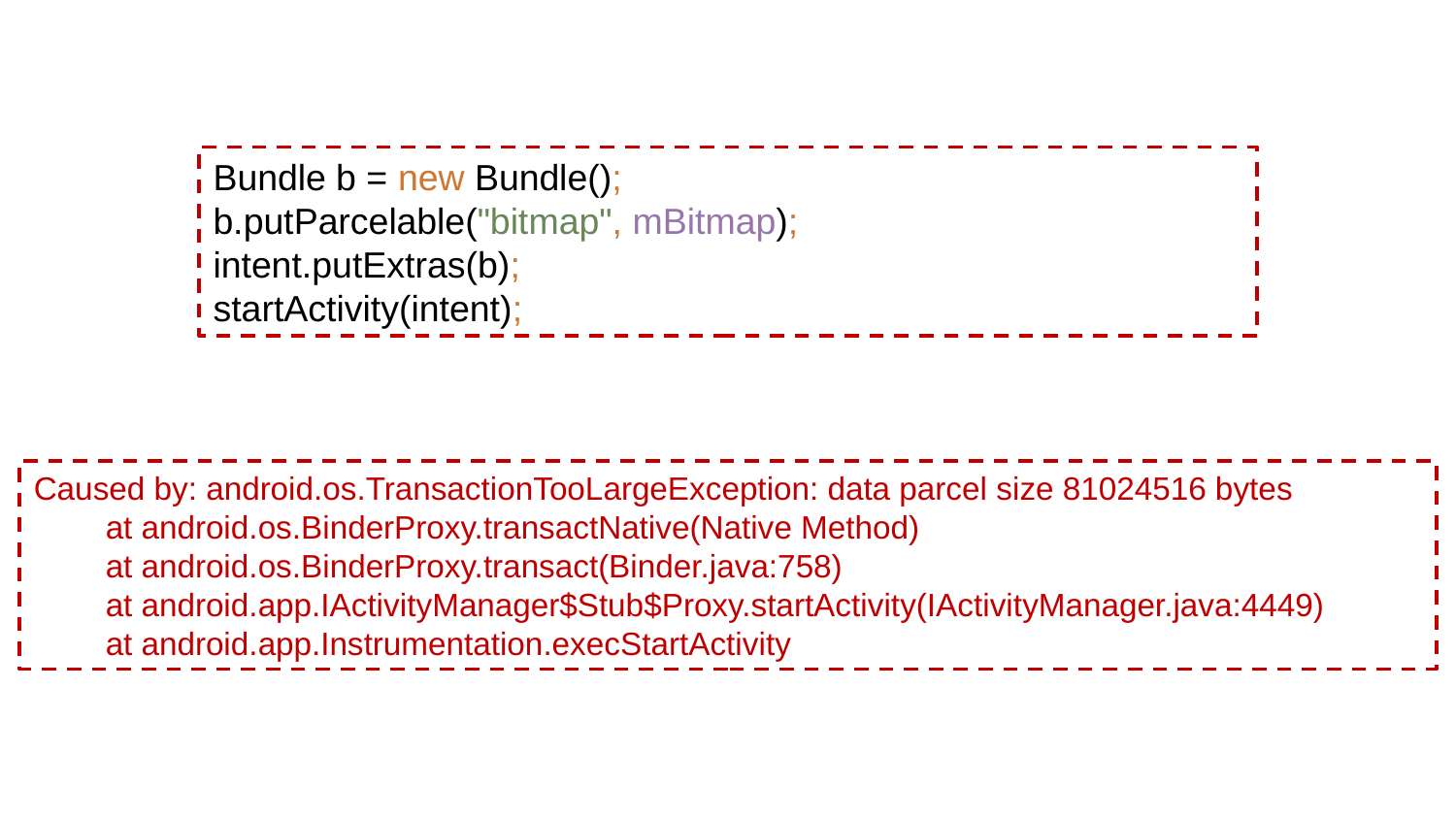

Bundle b = new Bundle();
b.putParcelable("bitmap", mBitmap);
intent.putExtras(b);
startActivity(intent);
Caused by: android.os.TransactionTooLargeException: data parcel size 81024516 bytes
        at android.os.BinderProxy.transactNative(Native Method)
        at android.os.BinderProxy.transact(Binder.java:758)
        at android.app.IActivityManager$Stub$Proxy.startActivity(IActivityManager.java:4449)
        at android.app.Instrumentation.execStartActivity